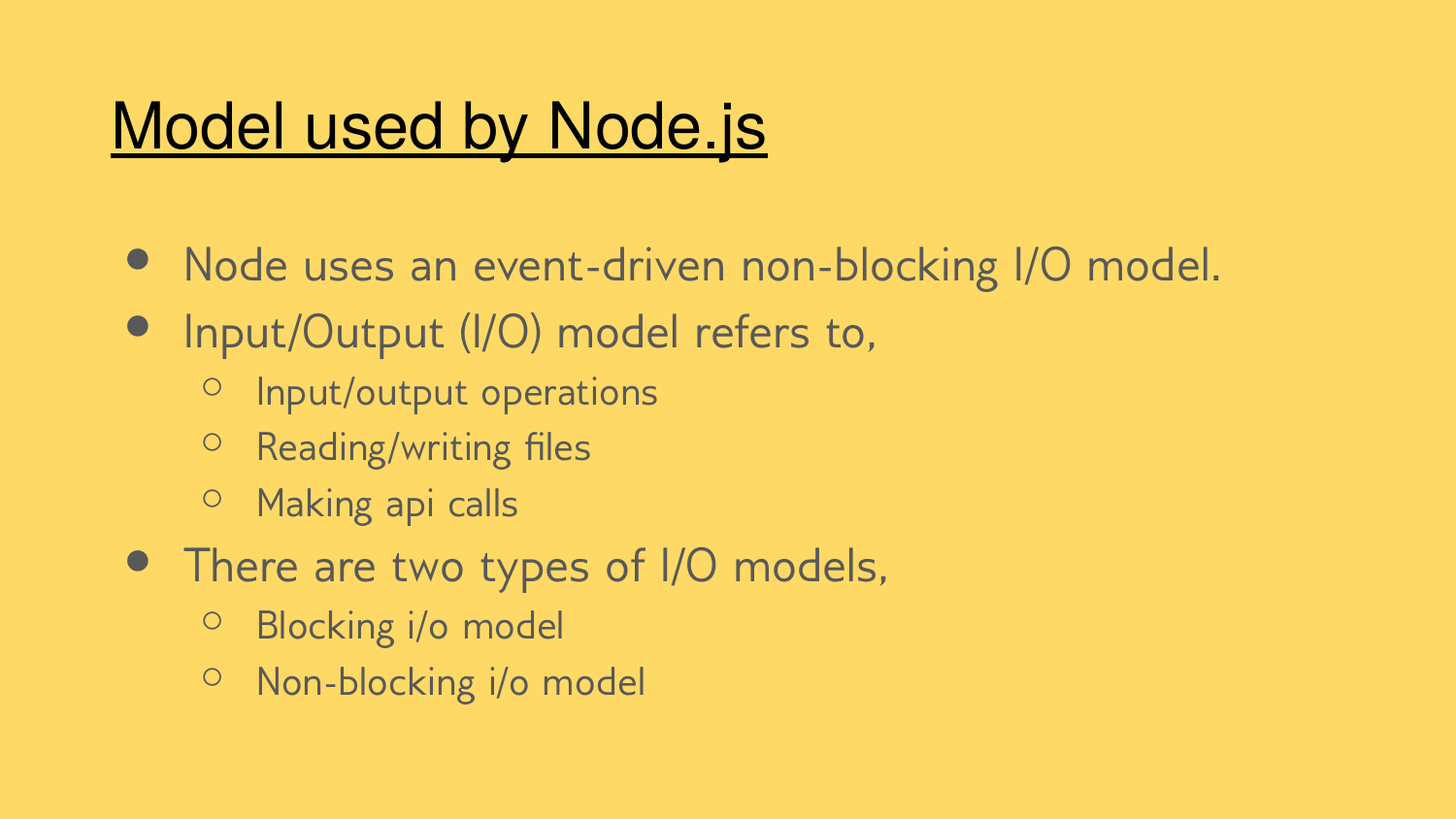

# Model used by Node.js
Node uses an event-driven non-blocking I/O model.
Input/Output (I/O) model refers to,
Input/output operations
Reading/writing files
Making api calls
There are two types of I/O models,
Blocking i/o model
Non-blocking i/o model